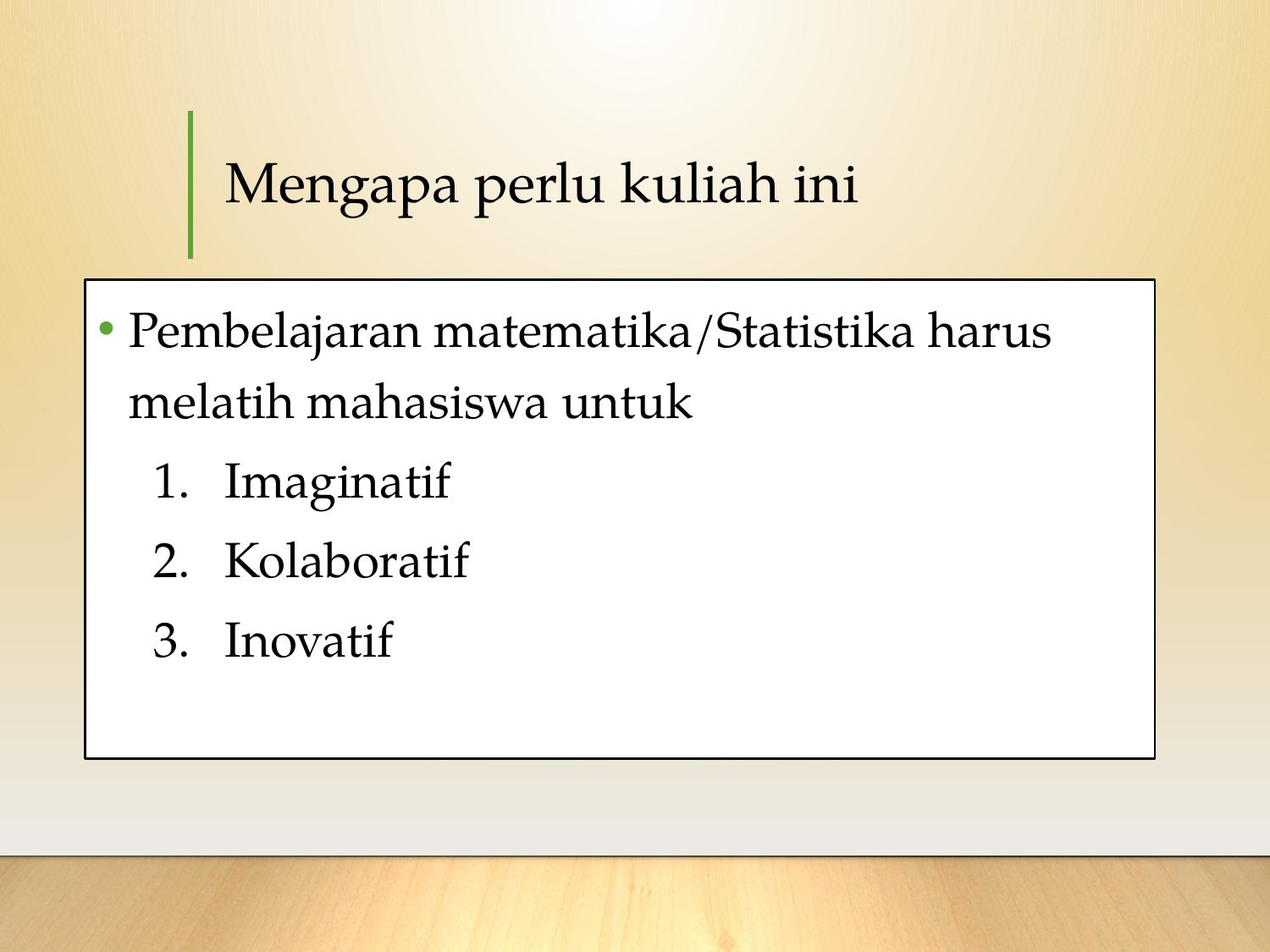

# Mengapa perlu kuliah ini
Pembelajaran matematika/Statistika harus melatih mahasiswa untuk
Imaginatif
Kolaboratif
Inovatif